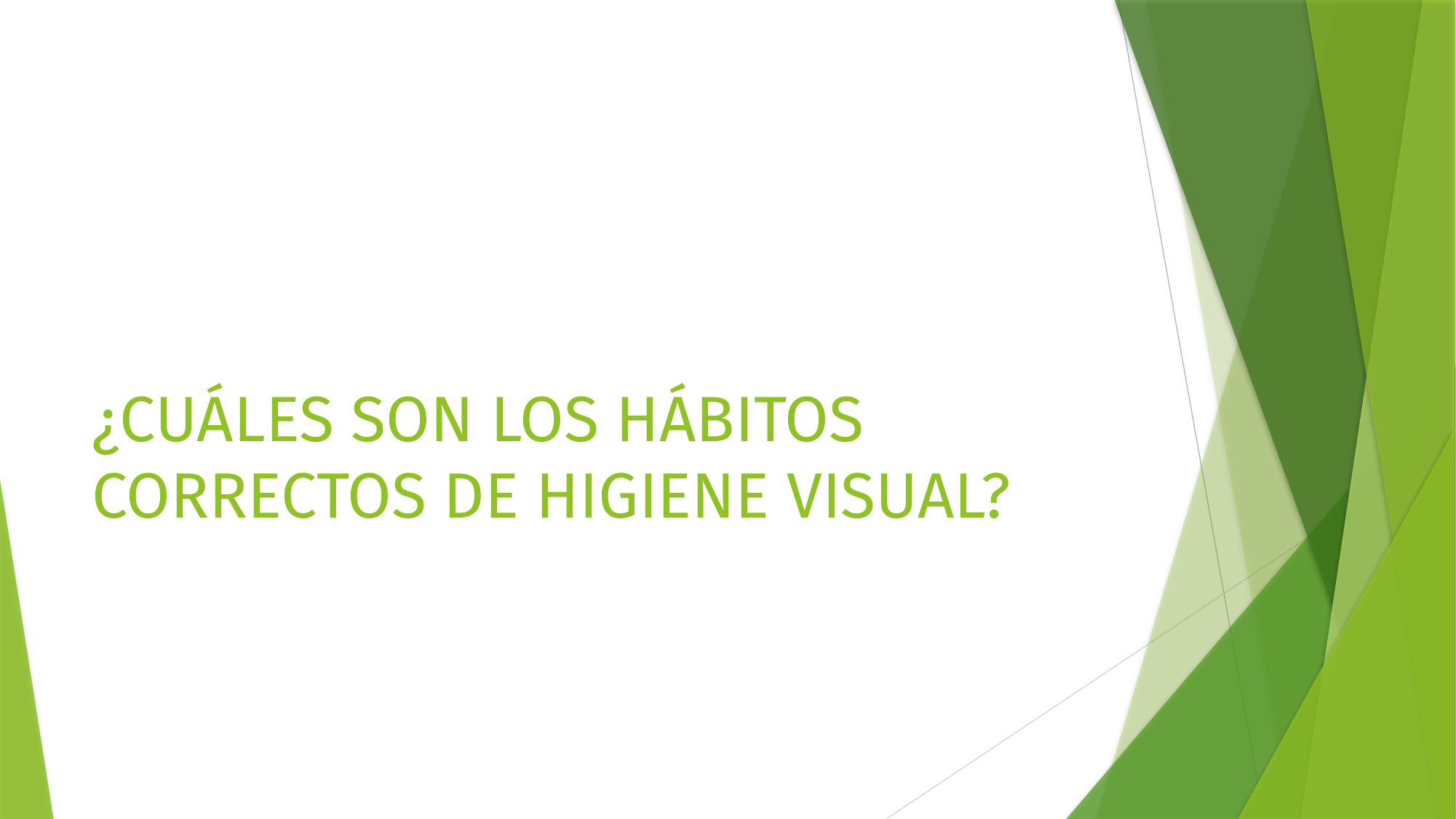

# ¿CUÁLES SON LOS HÁBITOS CORRECTOS DE HIGIENE VISUAL?